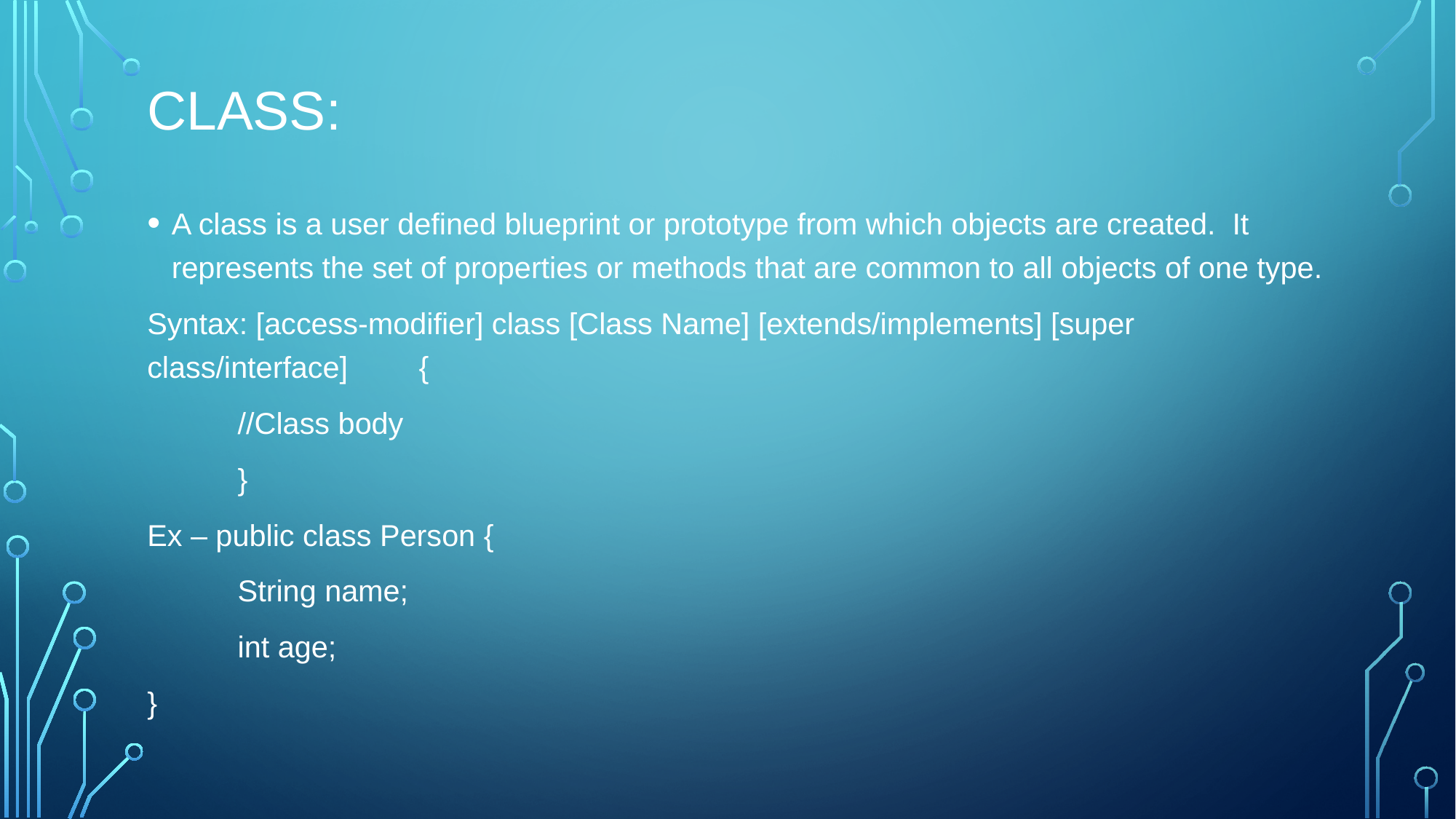

# Class:
A class is a user defined blueprint or prototype from which objects are created.  It represents the set of properties or methods that are common to all objects of one type.
Syntax: [access-modifier] class [Class Name] [extends/implements] [super class/interface] 	{
	//Class body
	}
Ex – public class Person {
	String name;
	int age;
}